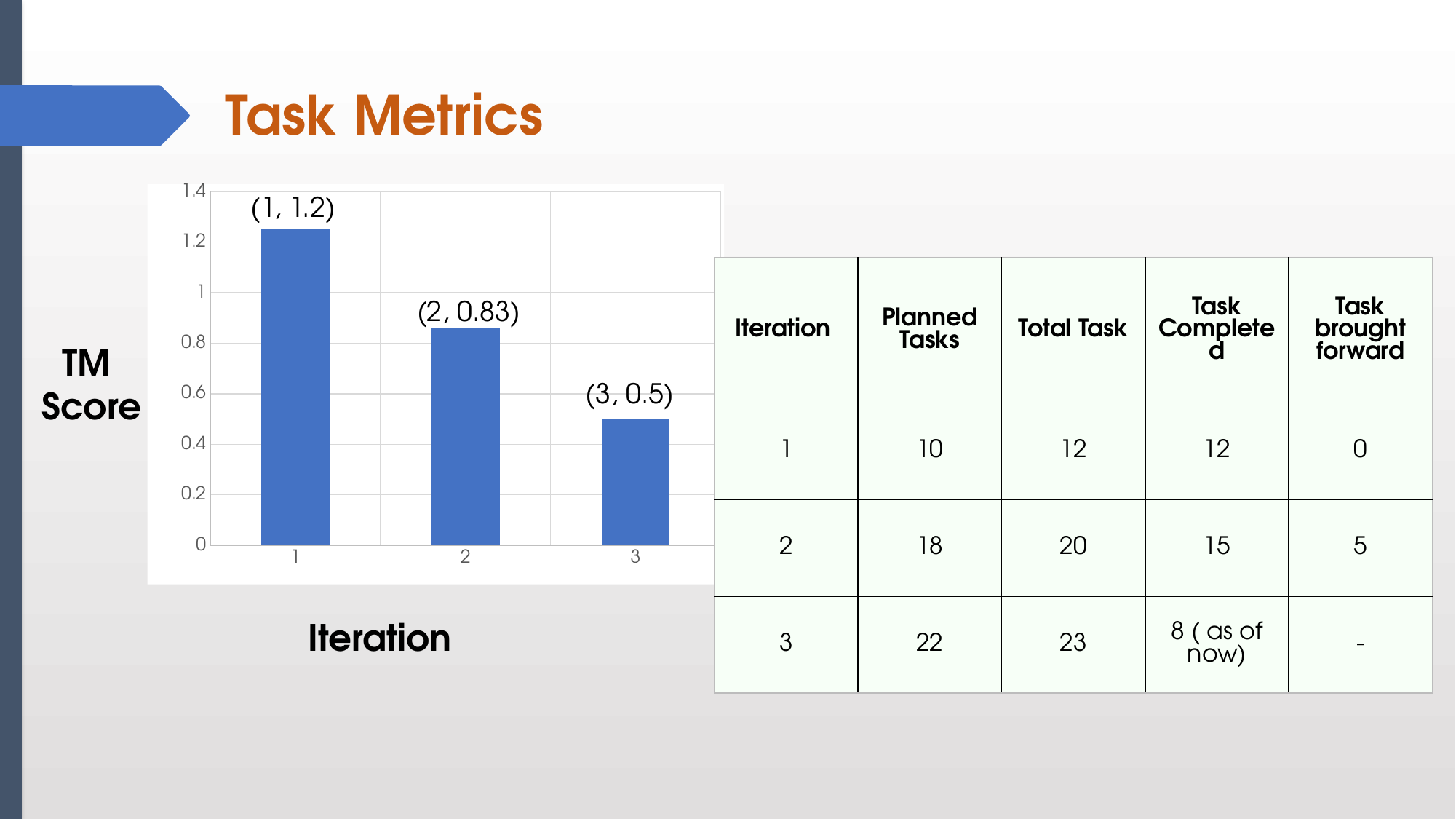

# Task Metrics

### Chart

| Category | Y-Values |
|---|---|
| 1 | 1.25 |
| 2 | 0.86 |
| 3 | 0.5 |
(1, 1.2)
| Iteration | Planned Tasks | Total Task | Task Completed | Task brought forward |
| --- | --- | --- | --- | --- |
| 1 | 10 | 12 | 12 | 0 |
| 2 | 18 | 20 | 15 | 5 |
| 3 | 22 | 23 | 8 ( as of now) | - |
(2, 0.83)
TM
Score

(3, 0.5)
Iteration